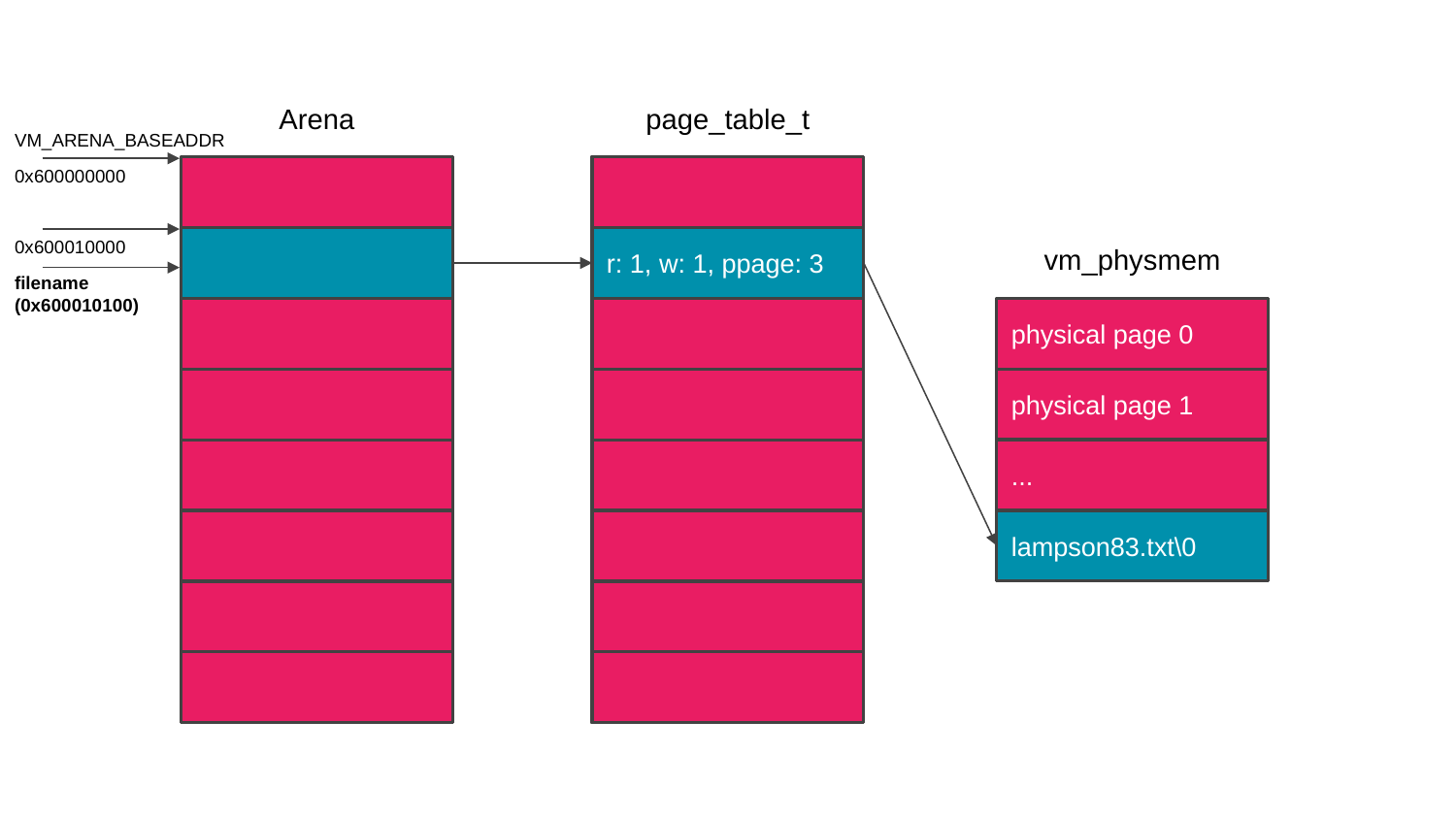

page_table_t
Arena
VM_ARENA_BASEADDR
0x600000000

0x600010000
vm_physmem
r: 1, w: 1, ppage: 3

filename
(0x600010100)

physical page 0

physical page 1

...

lampson83.txt\0